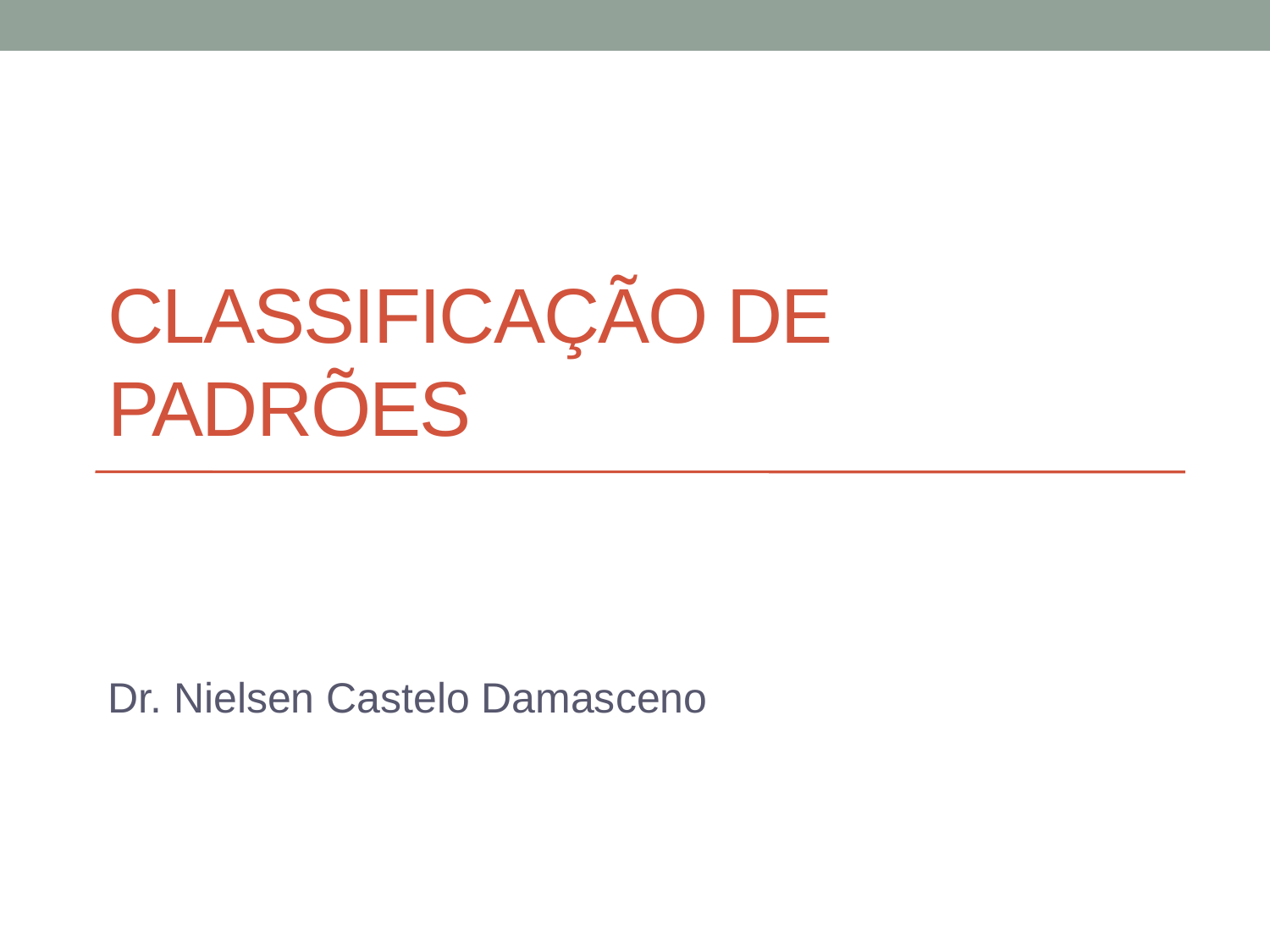

# Classificação de padrões

Dr. Nielsen Castelo Damasceno